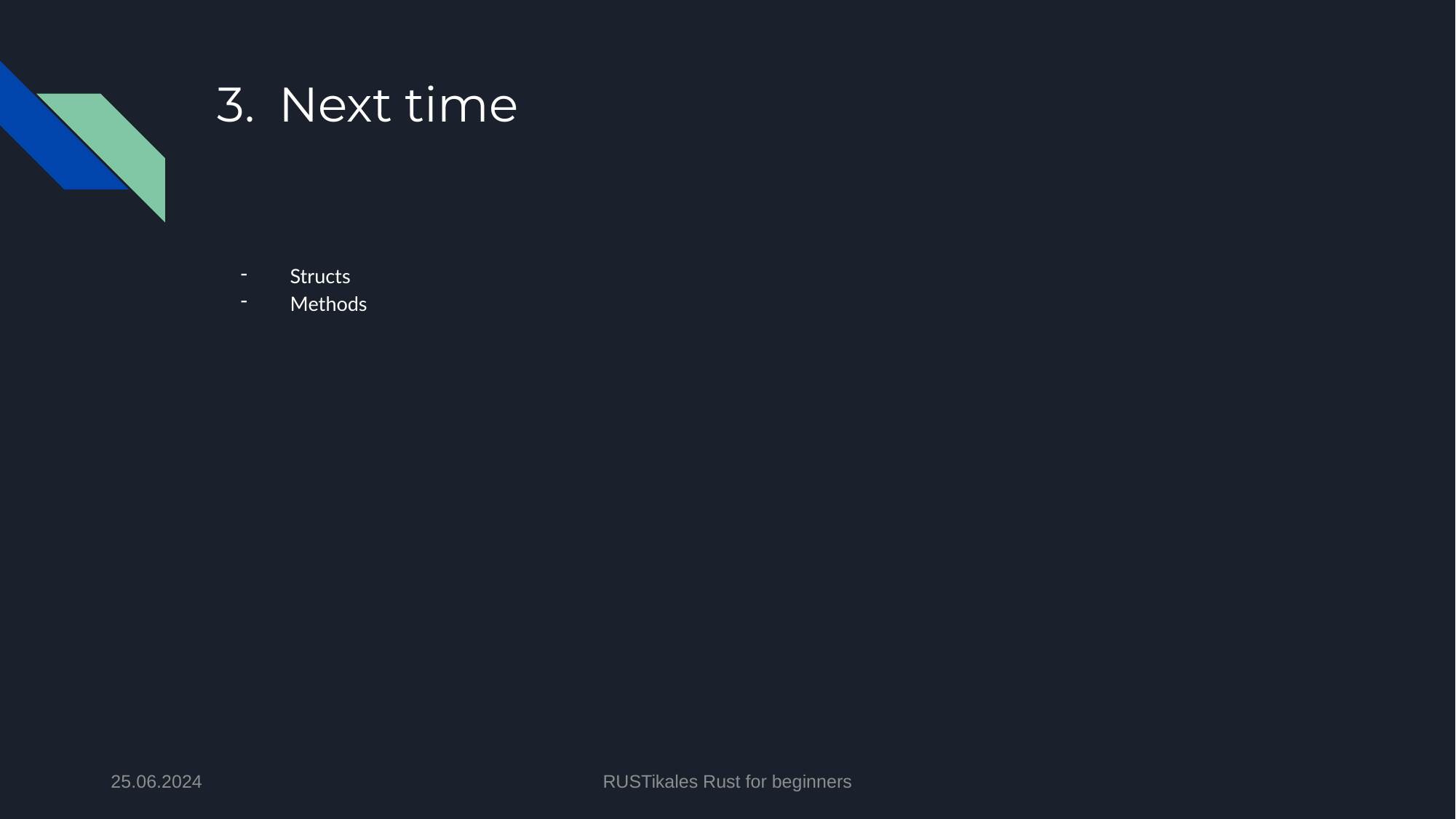

# Next time
Structs
Methods
25.06.2024
RUSTikales Rust for beginners